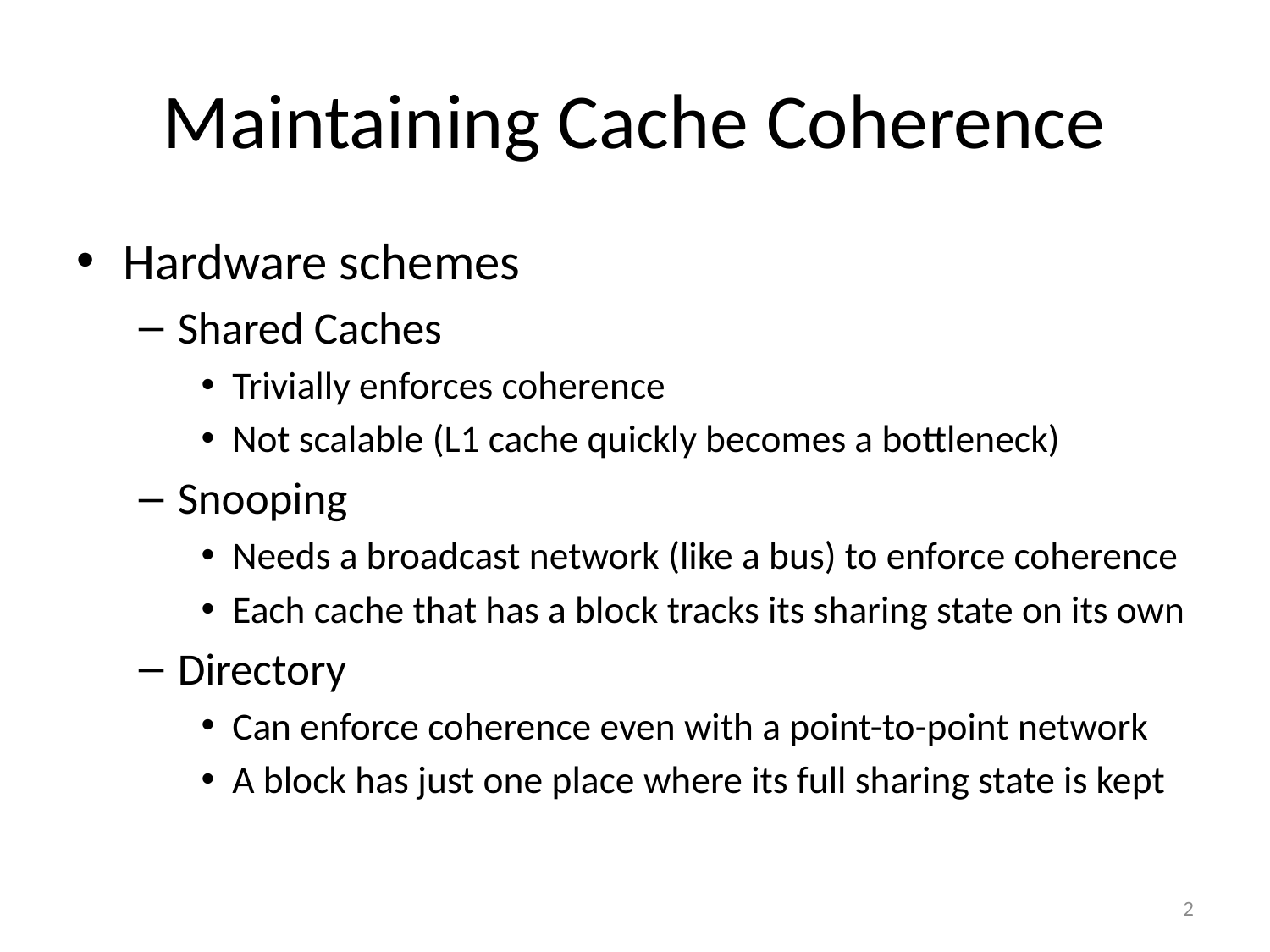

# Maintaining Cache Coherence
Hardware schemes
Shared Caches
Trivially enforces coherence
Not scalable (L1 cache quickly becomes a bottleneck)
Snooping
Needs a broadcast network (like a bus) to enforce coherence
Each cache that has a block tracks its sharing state on its own
Directory
Can enforce coherence even with a point-to-point network
A block has just one place where its full sharing state is kept
2